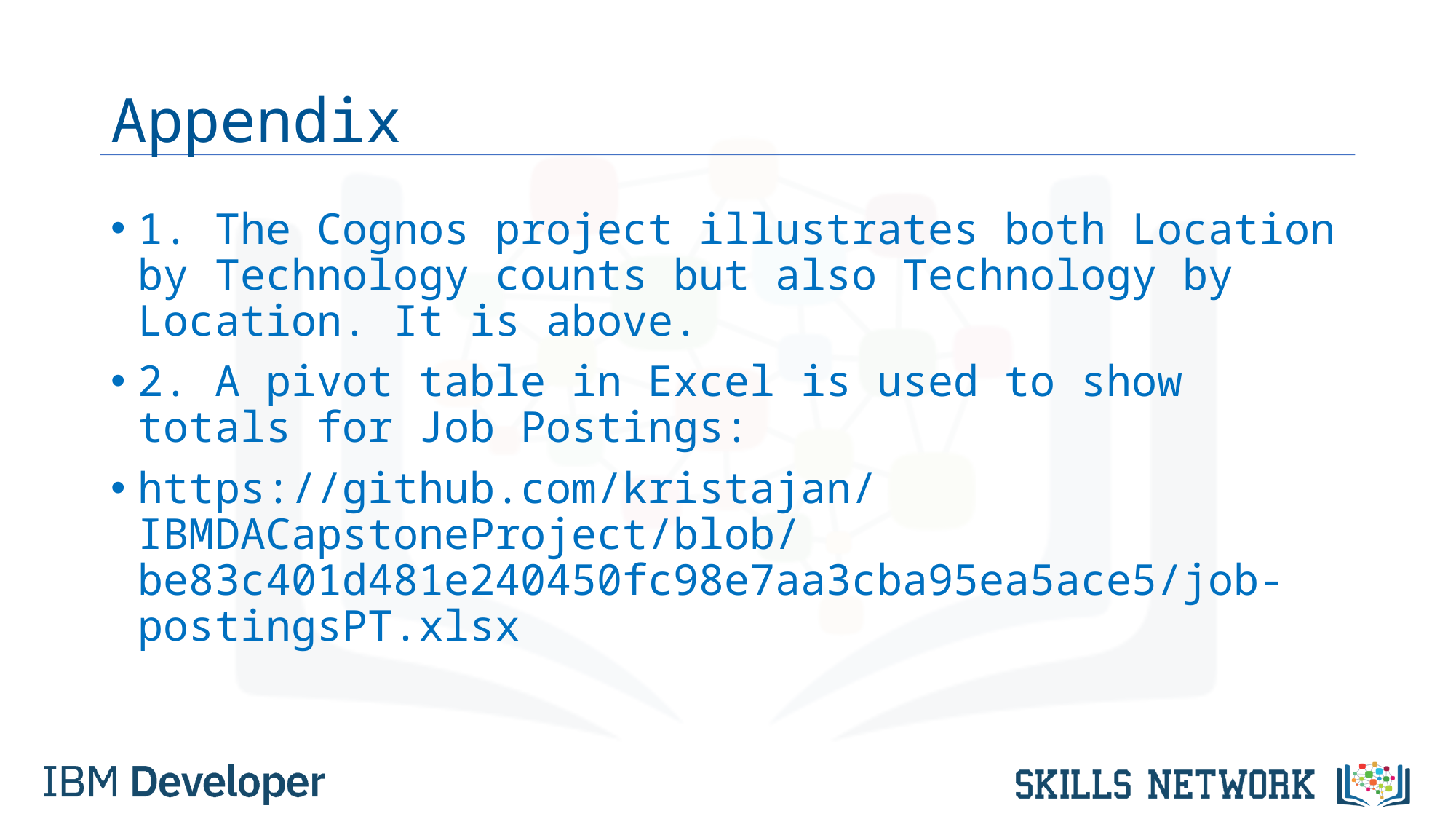

# Appendix
1. The Cognos project illustrates both Location by Technology counts but also Technology by Location. It is above.
2. A pivot table in Excel is used to show totals for Job Postings:
https://github.com/kristajan/IBMDACapstoneProject/blob/be83c401d481e240450fc98e7aa3cba95ea5ace5/job-postingsPT.xlsx